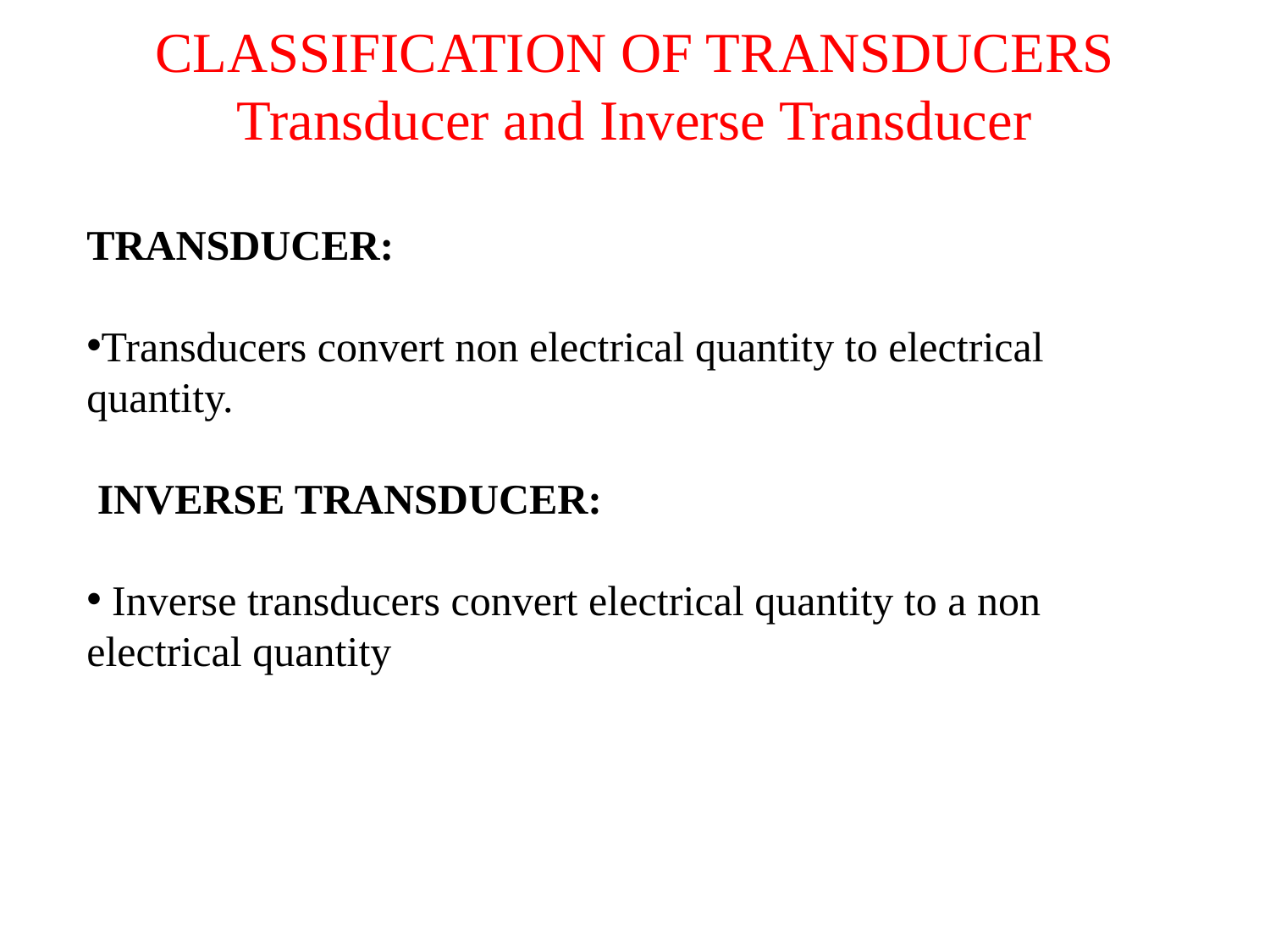

# CLASSIFICATION OF TRANSDUCERS Transducer and Inverse Transducer
TRANSDUCER:

Transducers convert non electrical quantity to electrical quantity.

 INVERSE TRANSDUCER:

 Inverse transducers convert electrical quantity to a non electrical quantity